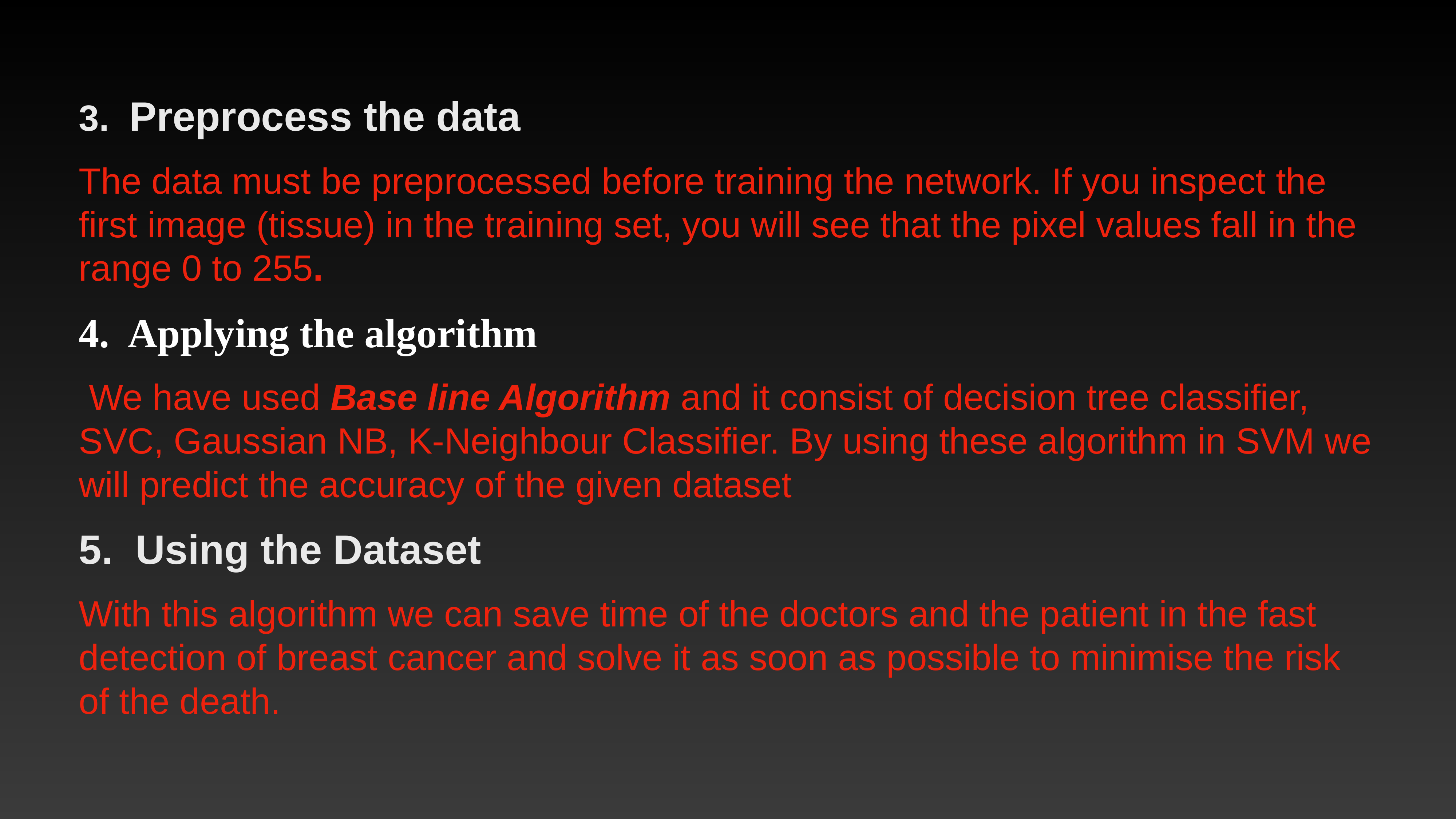

3.  Preprocess the data
The data must be preprocessed before training the network. If you inspect the first image (tissue) in the training set, you will see that the pixel values fall in the range 0 to 255.
4.  Applying the algorithm
 We have used Base line Algorithm and it consist of decision tree classifier, SVC, Gaussian NB, K-Neighbour Classifier. By using these algorithm in SVM we will predict the accuracy of the given dataset
5.  Using the Dataset
With this algorithm we can save time of the doctors and the patient in the fast detection of breast cancer and solve it as soon as possible to minimise the risk of the death.